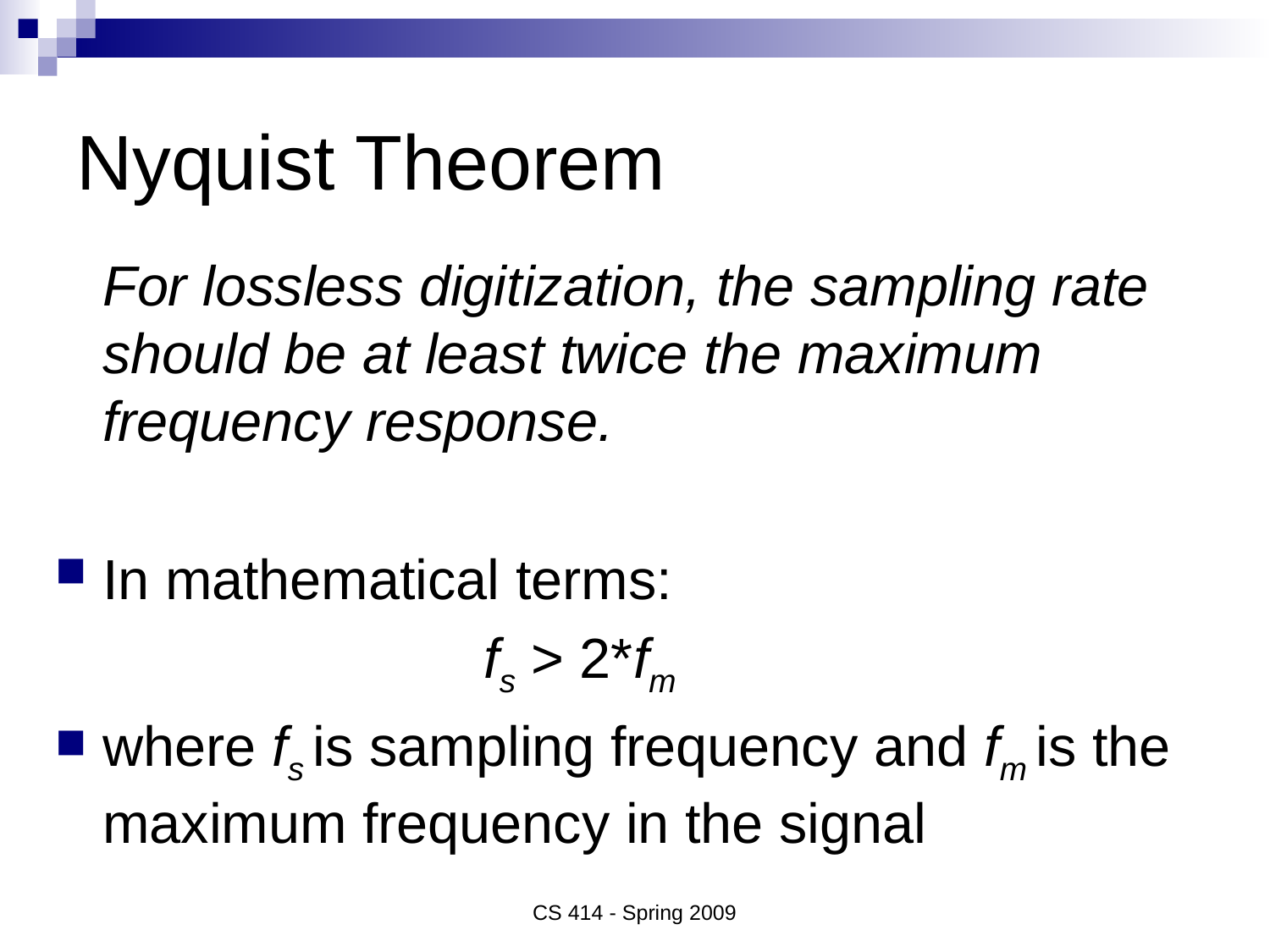

# Nyquist Theorem
	For lossless digitization, the sampling rate should be at least twice the maximum frequency response.

In mathematical terms:
				fs > 2*fm
where fs is sampling frequency and fm is the maximum frequency in the signal

CS 414 - Spring 2009